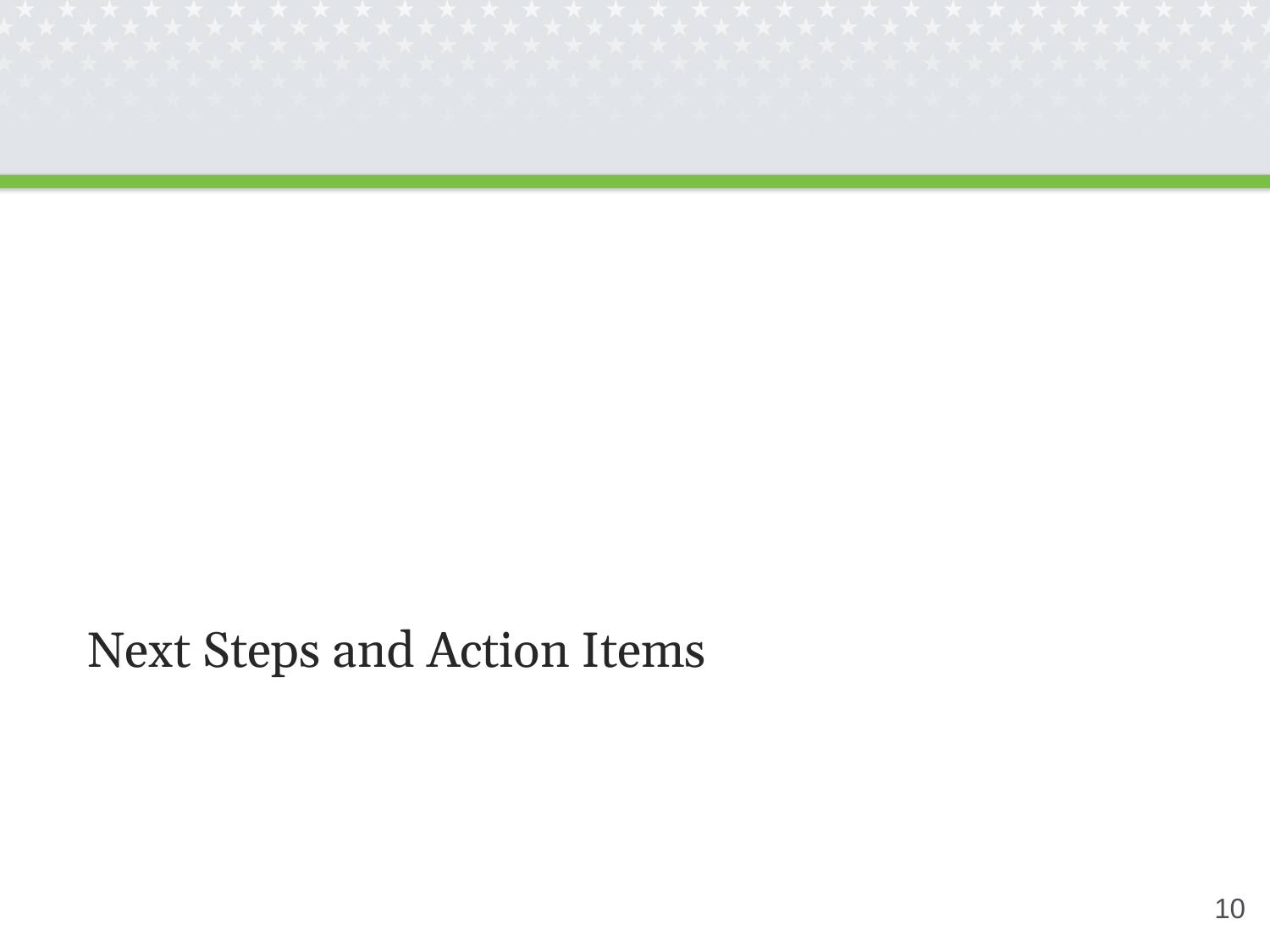

# Next Steps and Action Items
10